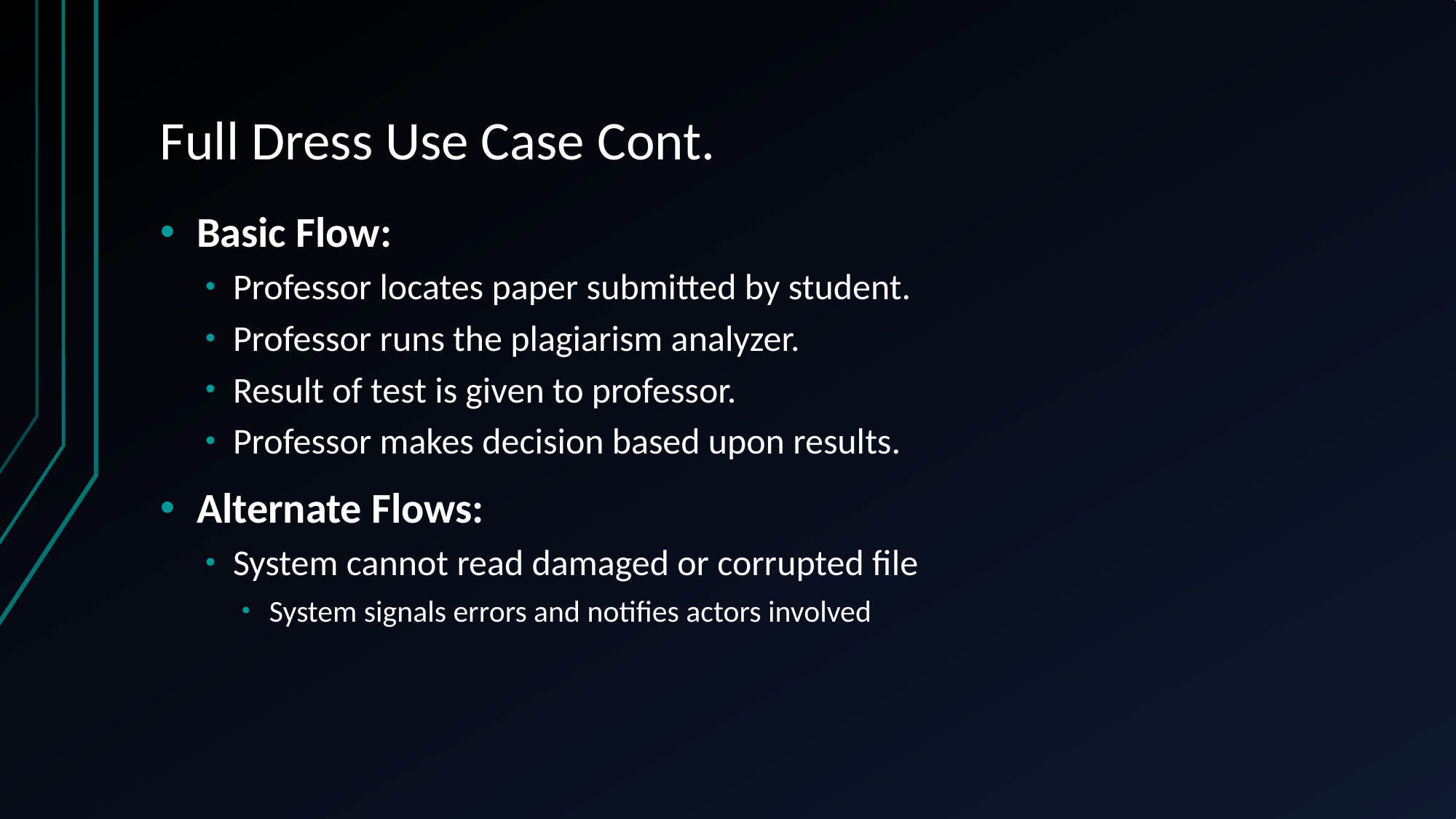

# Full Dress Use Case Cont.
Basic Flow:
Professor locates paper submitted by student.
Professor runs the plagiarism analyzer.
Result of test is given to professor.
Professor makes decision based upon results.
Alternate Flows:
System cannot read damaged or corrupted file
System signals errors and notifies actors involved